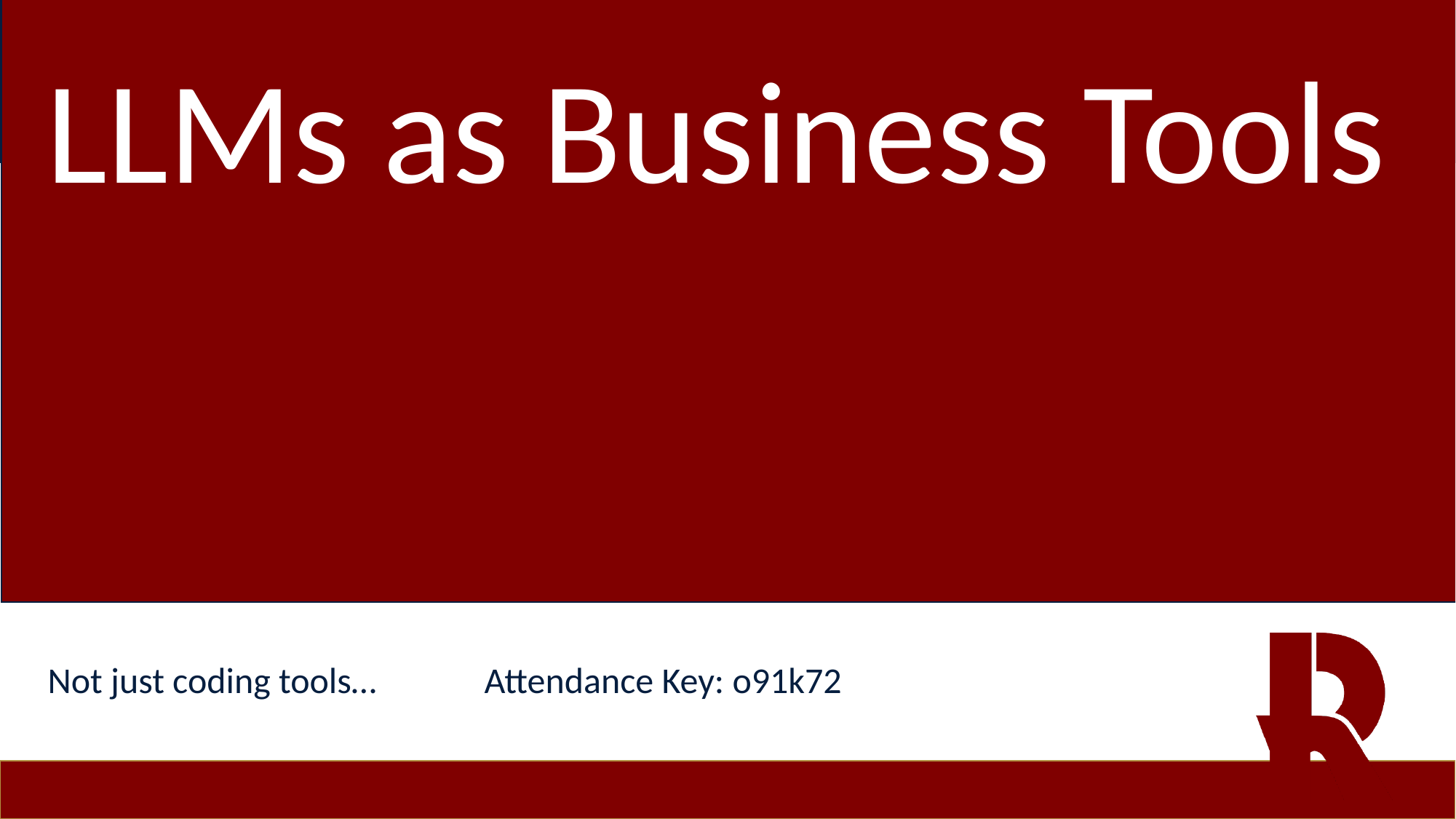

# LLMs as Business Tools
Not just coding tools…	Attendance Key: o91k72